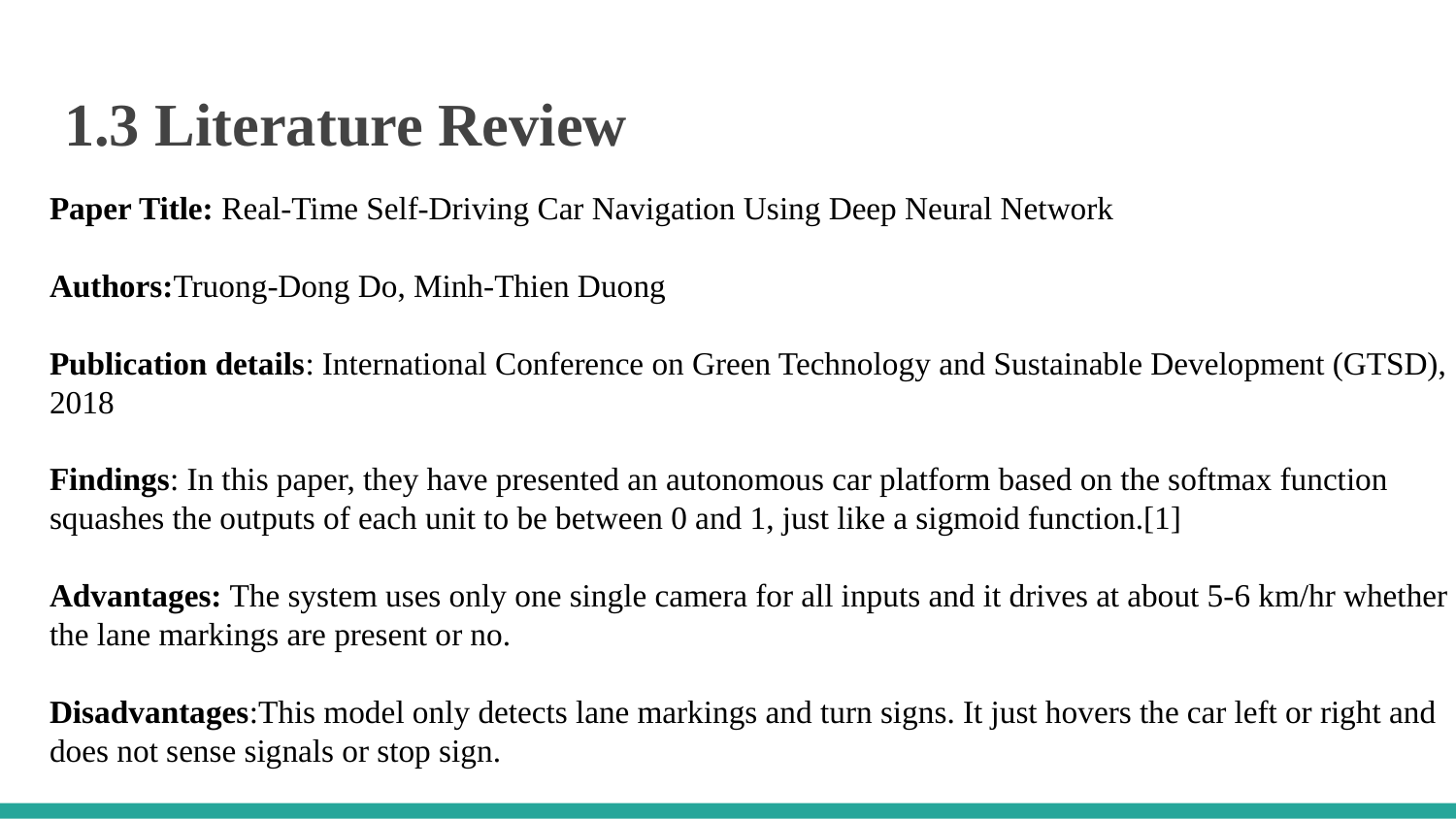

# 1.3 Literature Review
Paper Title: Real-Time Self-Driving Car Navigation Using Deep Neural Network

Authors:Truong-Dong Do, Minh-Thien Duong

Publication details: International Conference on Green Technology and Sustainable Development (GTSD), 2018

Findings: In this paper, they have presented an autonomous car platform based on the softmax function squashes the outputs of each unit to be between 0 and 1, just like a sigmoid function.[1]

Advantages: The system uses only one single camera for all inputs and it drives at about 5-6 km/hr whether the lane markings are present or no.

Disadvantages:This model only detects lane markings and turn signs. It just hovers the car left or right and does not sense signals or stop sign.